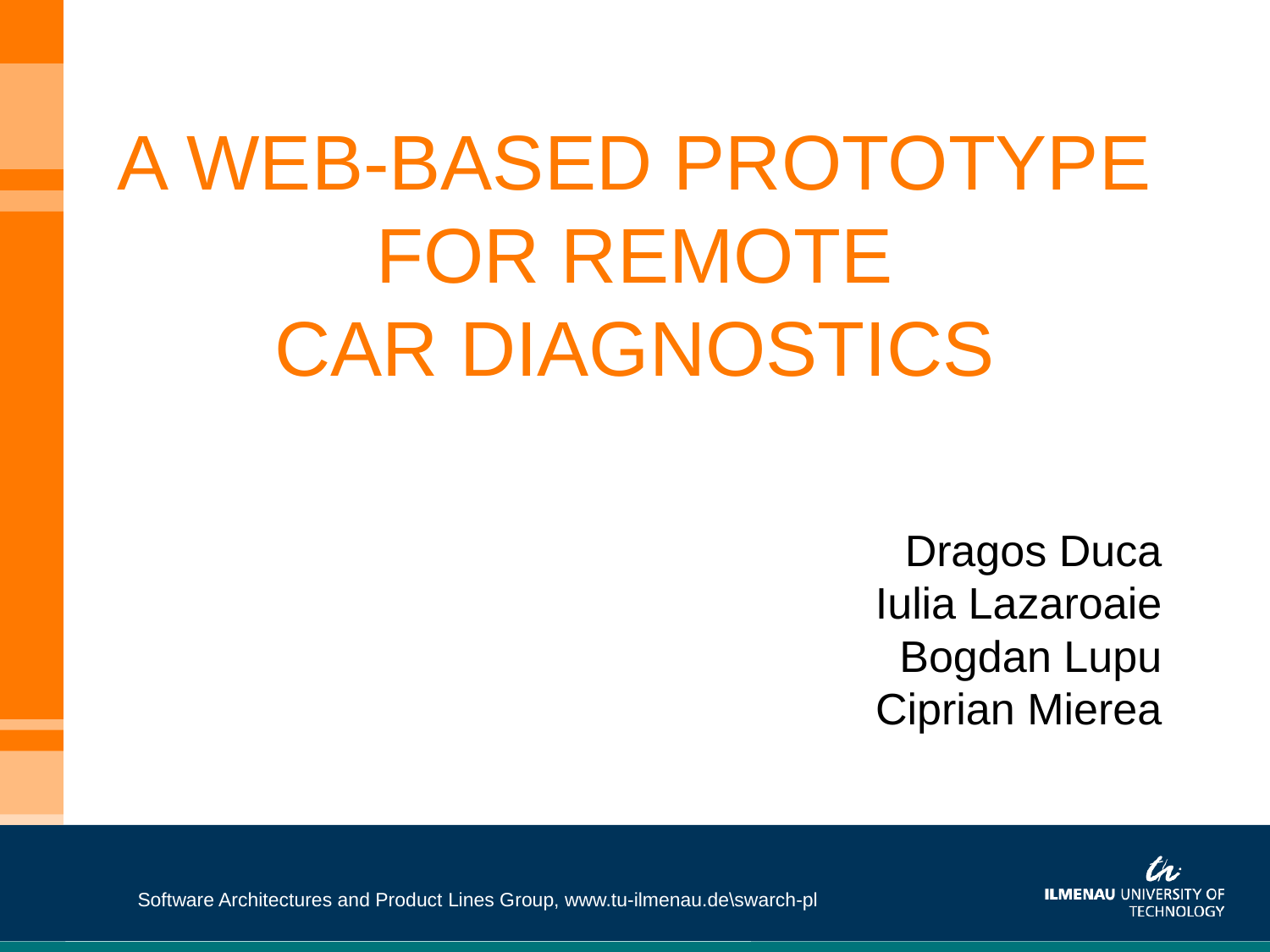

# A WEB-BASED PROTOTYPE FOR REMOTE CAR DIAGNOSTICS
Dragos Duca
Iulia Lazaroaie
Bogdan Lupu
Ciprian Mierea